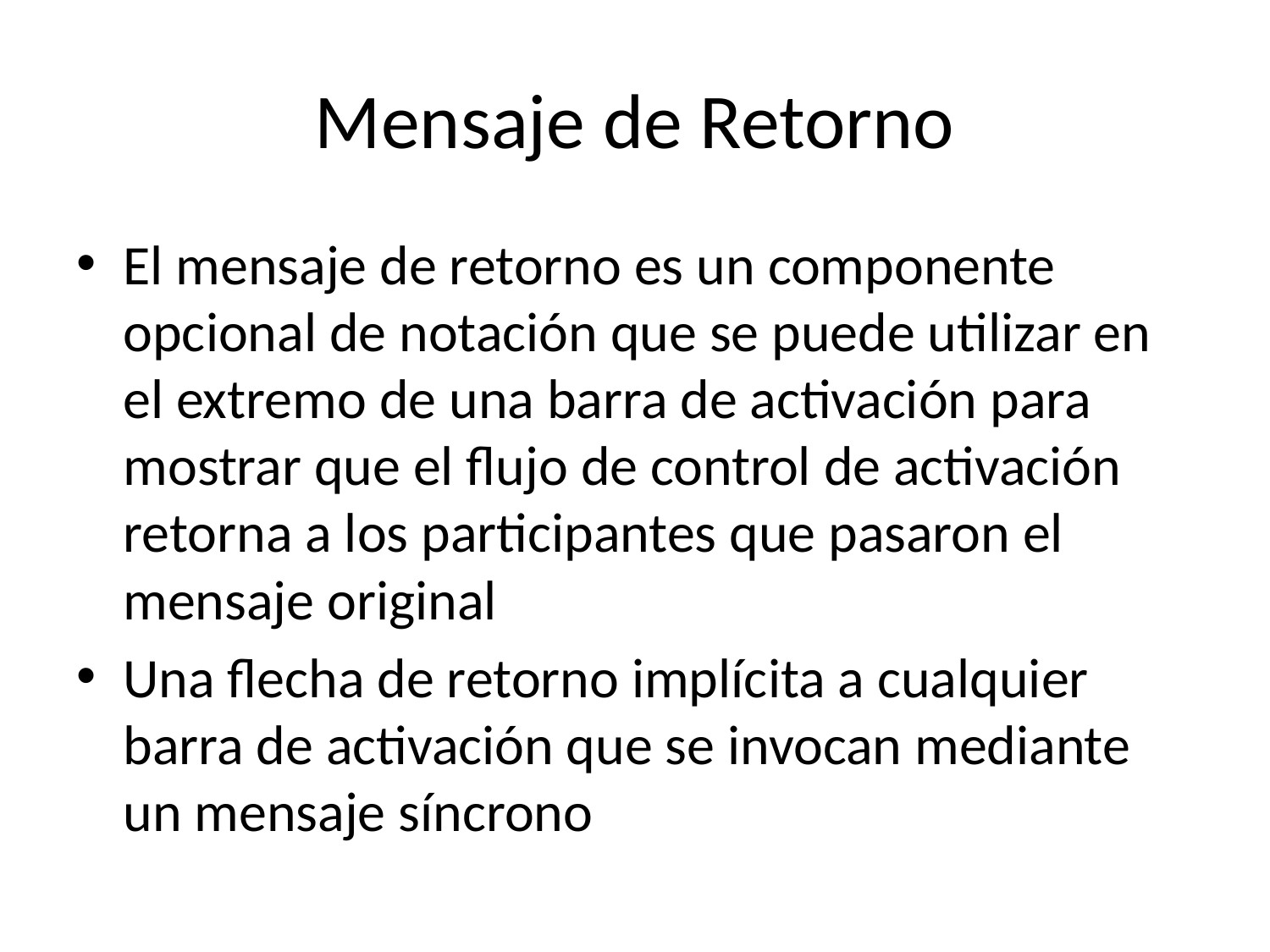

# Mensaje de Retorno
El mensaje de retorno es un componente opcional de notación que se puede utilizar en el extremo de una barra de activación para mostrar que el flujo de control de activación retorna a los participantes que pasaron el mensaje original
Una flecha de retorno implícita a cualquier barra de activación que se invocan mediante un mensaje síncrono